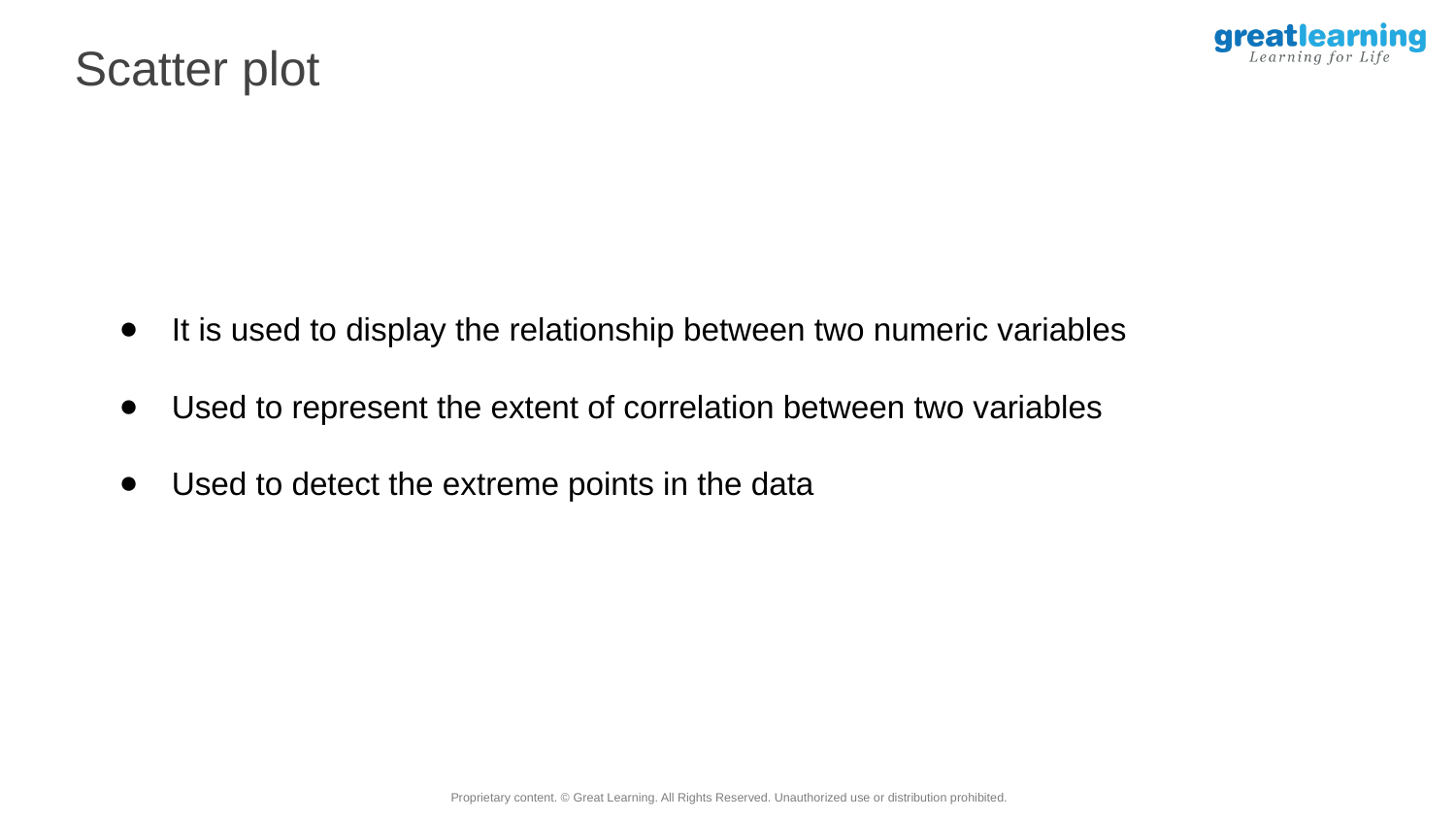

Scatter plot
It is used to display the relationship between two numeric variables
Used to represent the extent of correlation between two variables
Used to detect the extreme points in the data